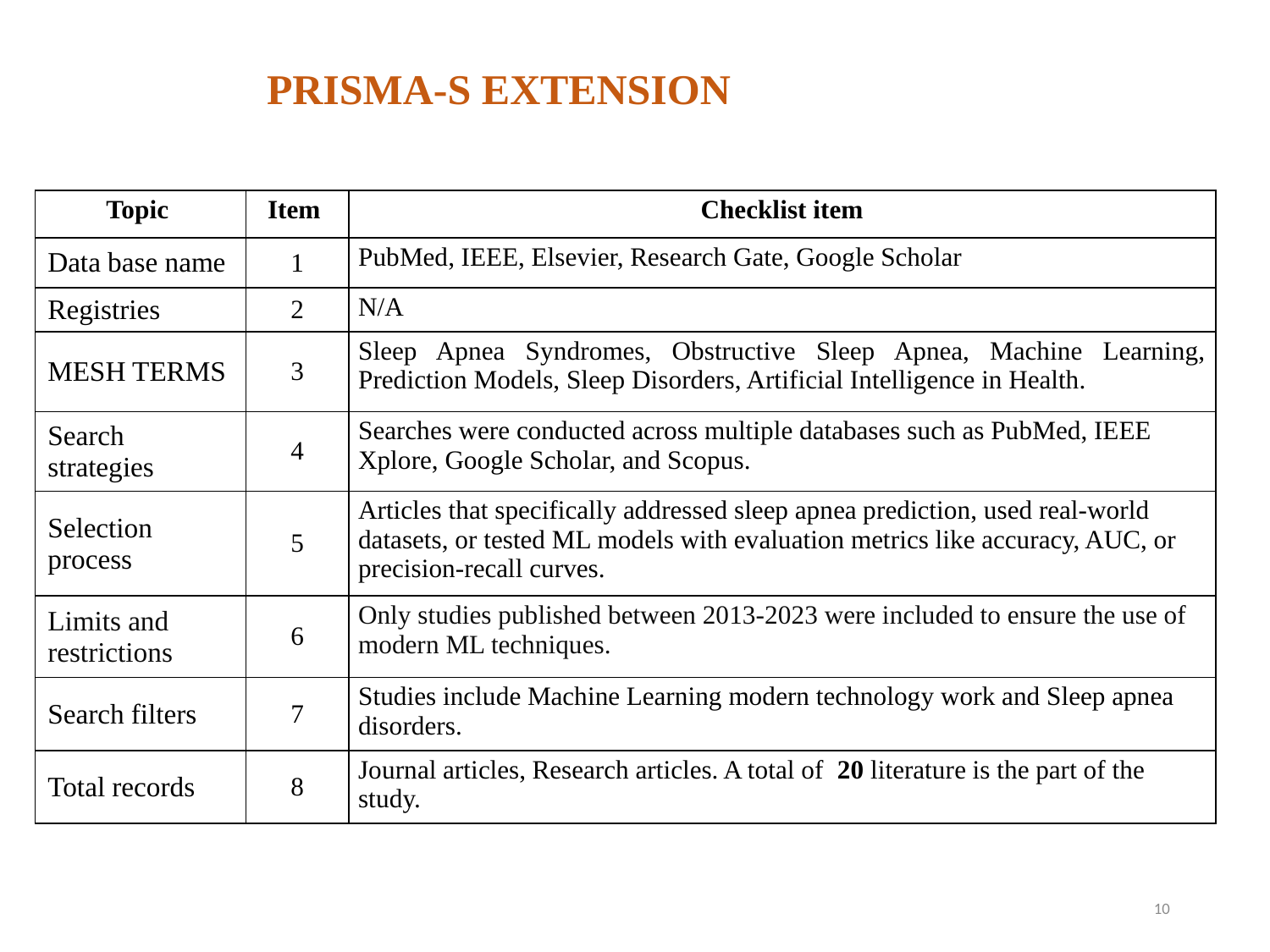

# PRISMA-S EXTENSION
| Topic | Item | Checklist item |
| --- | --- | --- |
| Data base name | 1 | PubMed, IEEE, Elsevier, Research Gate, Google Scholar |
| Registries | 2 | N/A |
| MESH TERMS | 3 | Sleep Apnea Syndromes, Obstructive Sleep Apnea, Machine Learning, Prediction Models, Sleep Disorders, Artificial Intelligence in Health. |
| Search strategies | 4 | Searches were conducted across multiple databases such as PubMed, IEEE Xplore, Google Scholar, and Scopus. |
| Selection process | 5 | Articles that specifically addressed sleep apnea prediction, used real-world datasets, or tested ML models with evaluation metrics like accuracy, AUC, or precision-recall curves. |
| Limits and restrictions | 6 | Only studies published between 2013-2023 were included to ensure the use of modern ML techniques. |
| Search filters | 7 | Studies include Machine Learning modern technology work and Sleep apnea disorders. |
| Total records | 8 | Journal articles, Research articles. A total of 20 literature is the part of the study. |
10